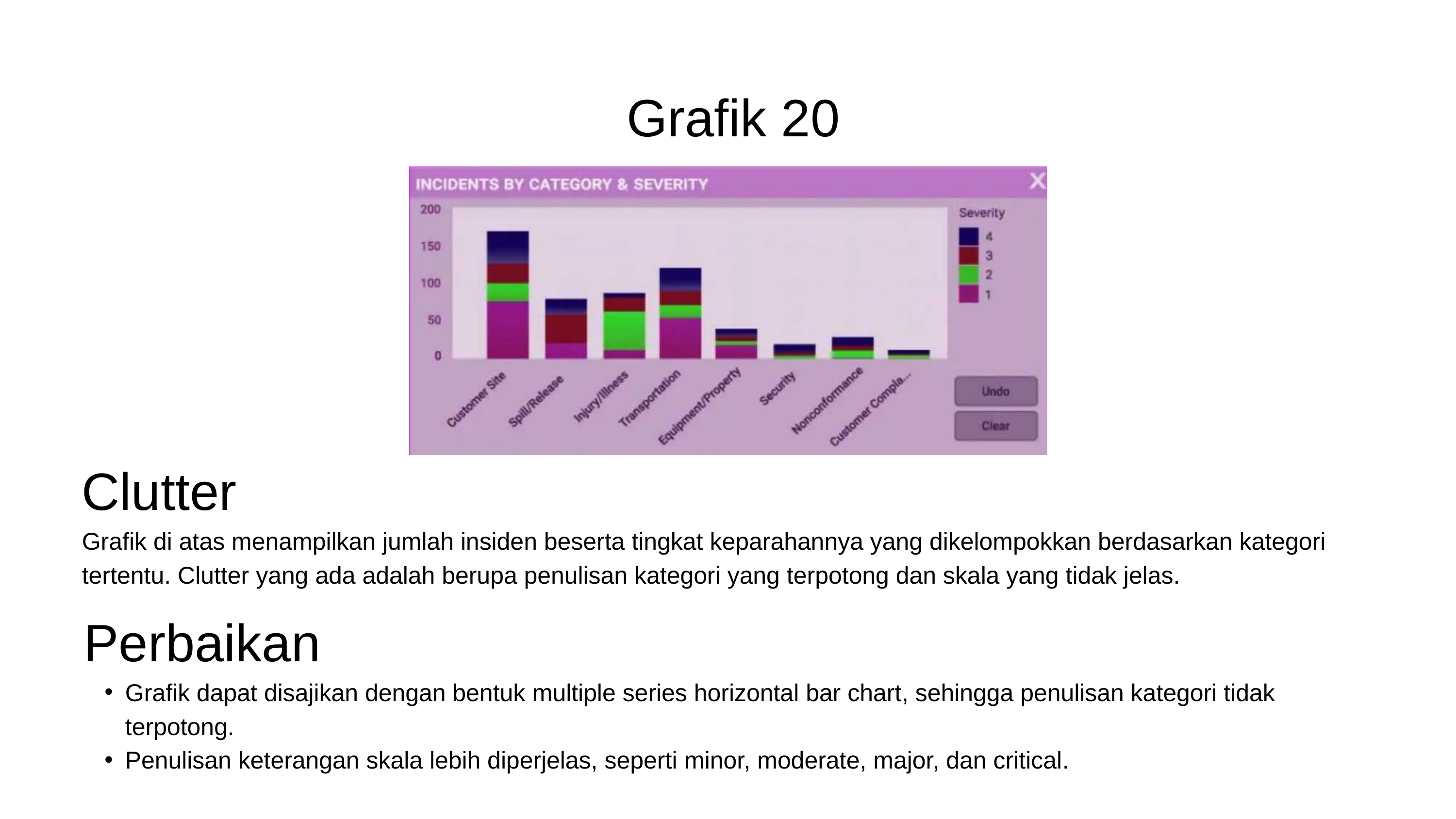

Grafik 20

Clutter
Grafik di atas menampilkan jumlah insiden beserta tingkat keparahannya yang dikelompokkan berdasarkan kategori tertentu. Clutter yang ada adalah berupa penulisan kategori yang terpotong dan skala yang tidak jelas.
Perbaikan
Grafik dapat disajikan dengan bentuk multiple series horizontal bar chart, sehingga penulisan kategori tidak terpotong.
Penulisan keterangan skala lebih diperjelas, seperti minor, moderate, major, dan critical.